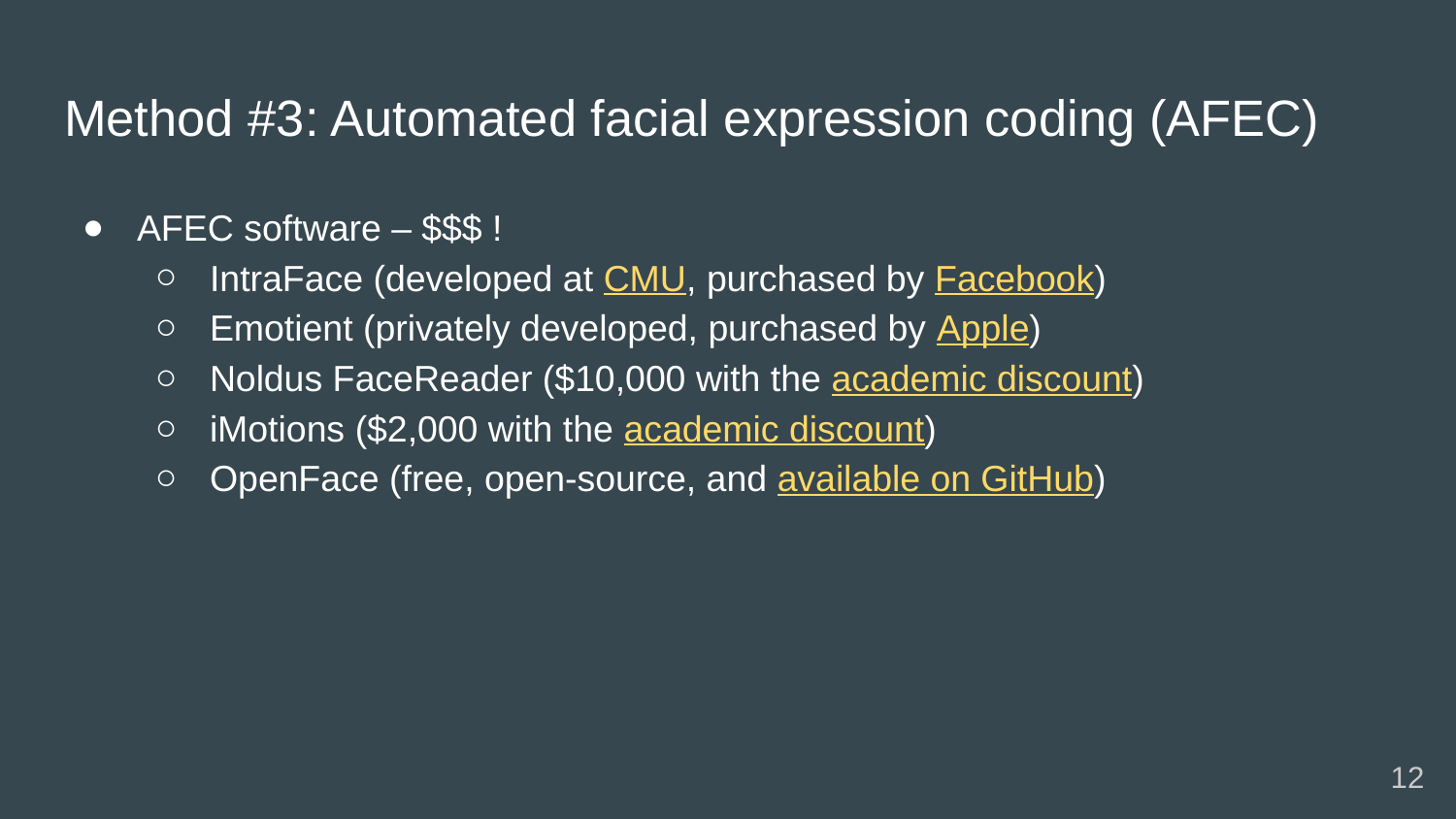

# Method #3: Automated facial expression coding (AFEC)
AFEC software – $$$ !
IntraFace (developed at CMU, purchased by Facebook)
Emotient (privately developed, purchased by Apple)
Noldus FaceReader ($10,000 with the academic discount)
iMotions ($2,000 with the academic discount)
OpenFace (free, open-source, and available on GitHub)
12